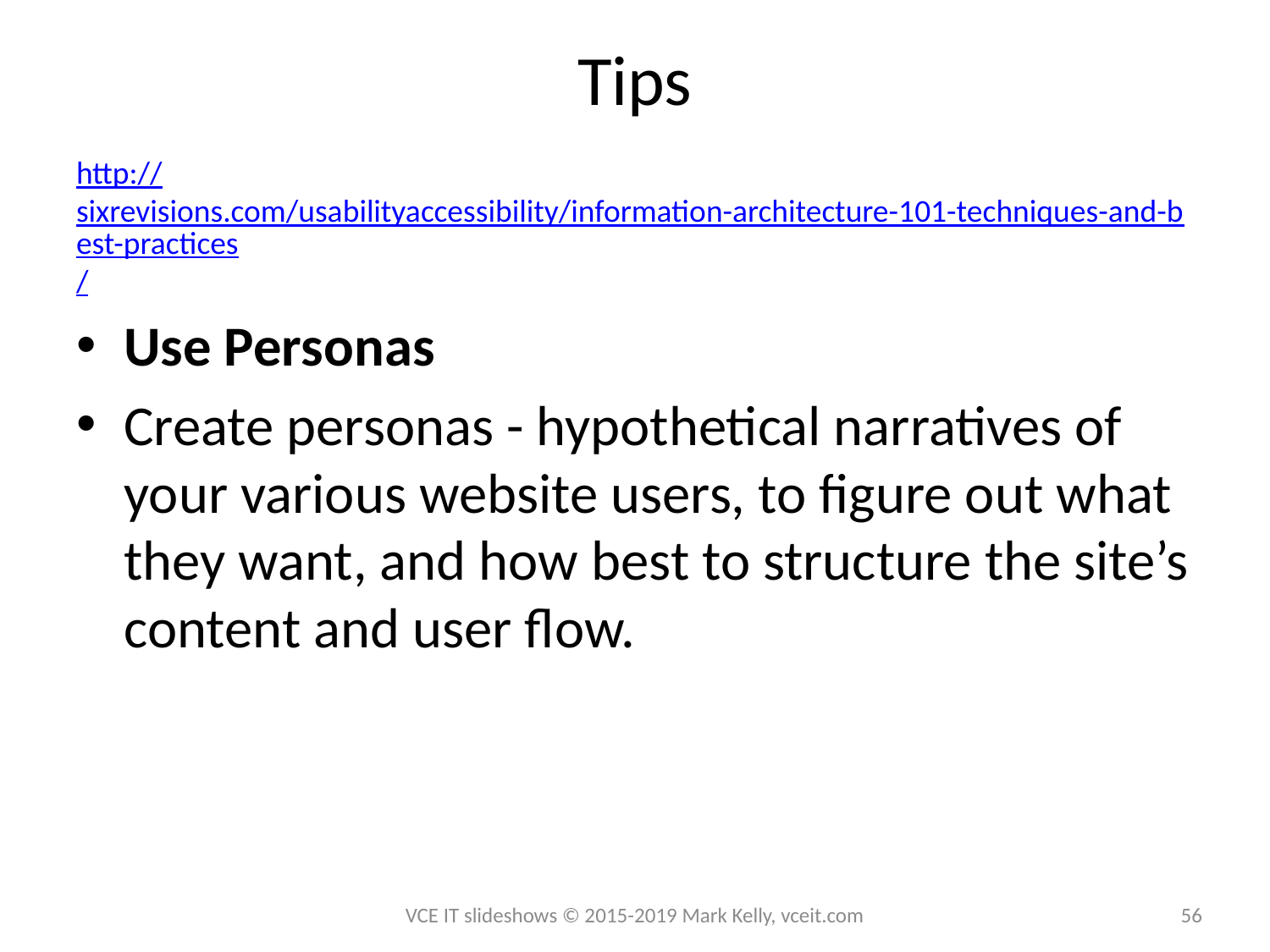

# Tips
http://sixrevisions.com/usabilityaccessibility/information-architecture-101-techniques-and-best-practices/
Use Personas
Create personas - hypothetical narratives of your various website users, to figure out what they want, and how best to structure the site’s content and user flow.

VCE IT slideshows © 2015-2019 Mark Kelly, vceit.com
56